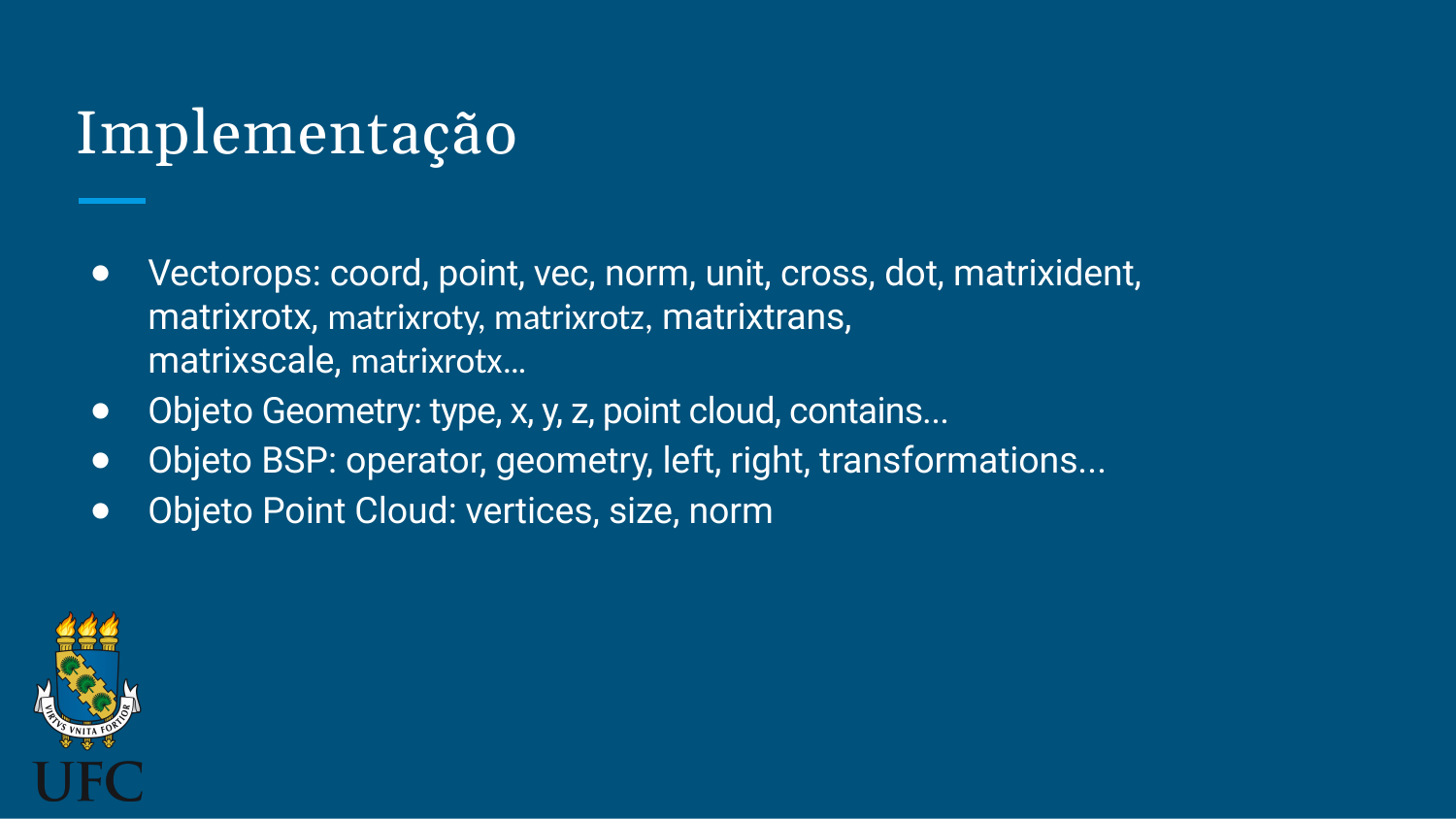

# Implementação
Vectorops: coord, point, vec, norm, unit, cross, dot, matrixident, matrixrotx, matrixroty, matrixrotz, matrixtrans, matrixscale, matrixrotx…
Objeto Geometry: type, x, y, z, point cloud, contains...
Objeto BSP: operator, geometry, left, right, transformations...
Objeto Point Cloud: vertices, size, norm